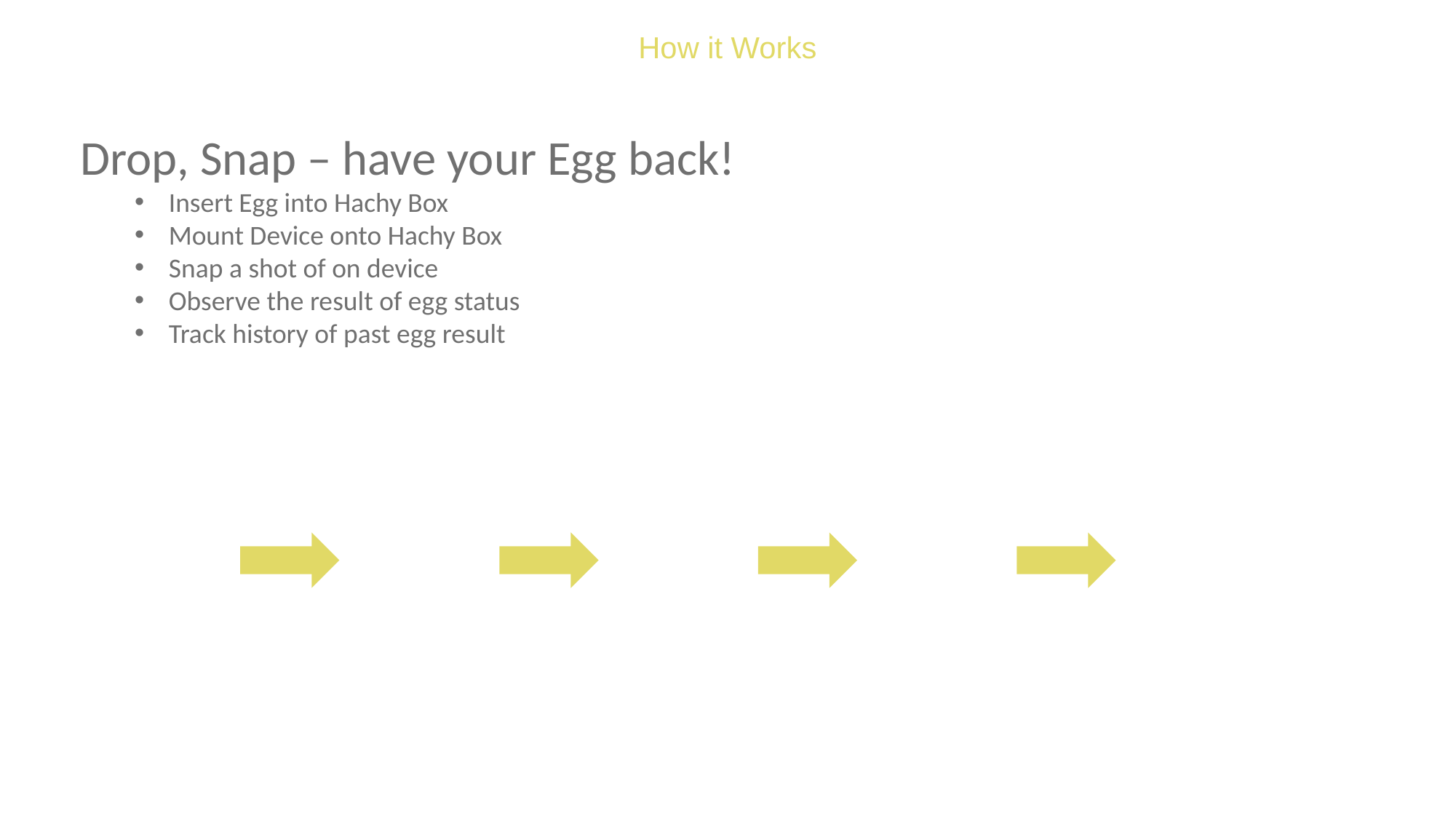

# How it Works
Drop, Snap – have your Egg back!
Insert Egg into Hachy Box
Mount Device onto Hachy Box
Snap a shot of on device
Observe the result of egg status
Track history of past egg result